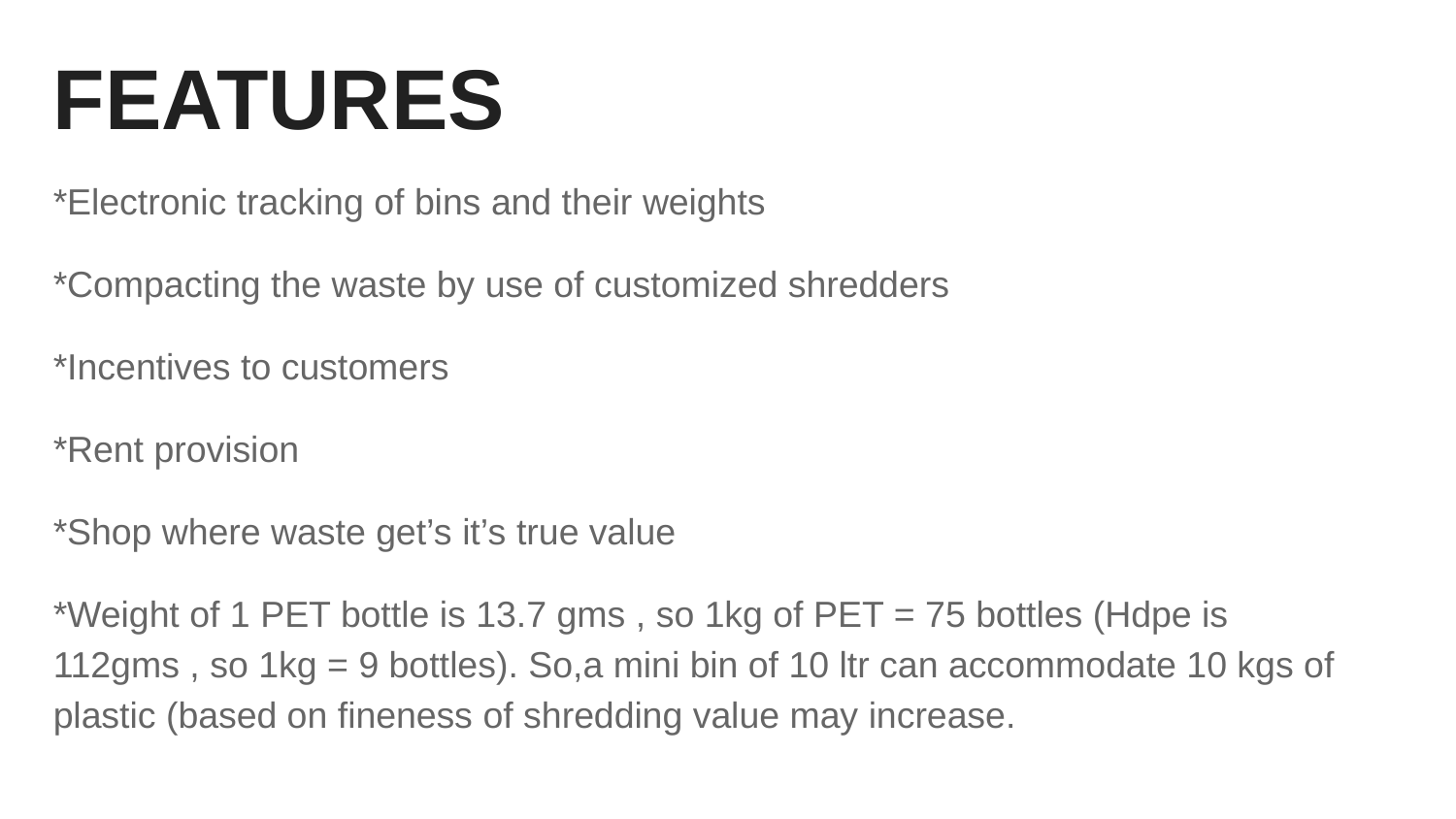

# FEATURES
*Electronic tracking of bins and their weights
*Compacting the waste by use of customized shredders
*Incentives to customers
*Rent provision
*Shop where waste get’s it’s true value
*Weight of 1 PET bottle is 13.7 gms , so 1kg of PET = 75 bottles (Hdpe is 112gms , so 1kg = 9 bottles). So,a mini bin of 10 ltr can accommodate 10 kgs of plastic (based on fineness of shredding value may increase.